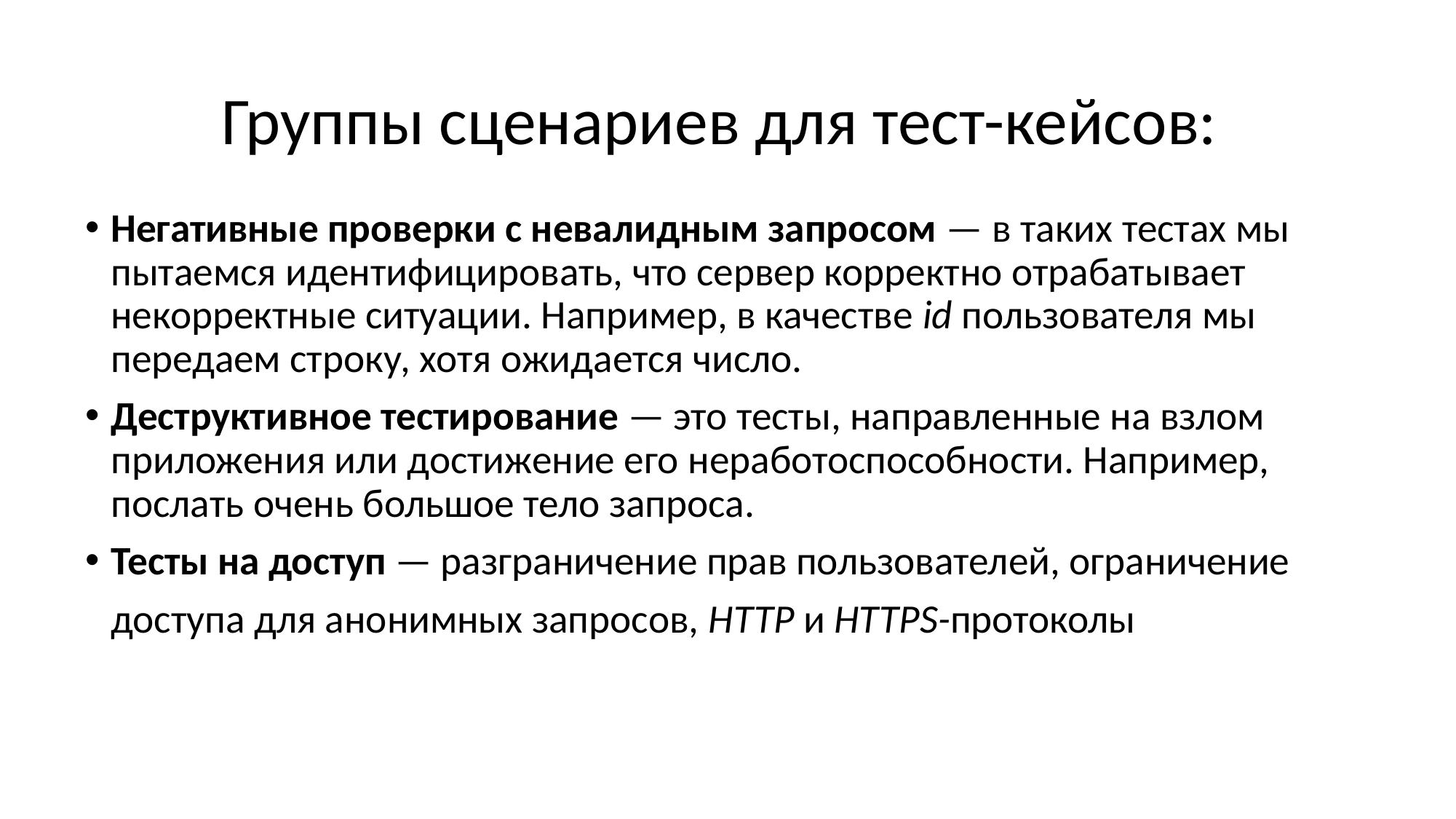

# Группы сценариев для тест-кейсов:
Негативные проверки с невалидным запросом — в таких тестах мы пытаемся идентифицировать, что сервер корректно отрабатывает некорректные ситуации. Например, в качестве id пользователя мы передаем строку, хотя ожидается число.
Деструктивное тестирование — это тесты, направленные на взлом приложения или достижение его неработоспособности. Например, послать очень большое тело запроса.
Тесты на доступ — разграничение прав пользователей, ограничение доступа для анонимных запросов, HTTP и HTTPS-протоколы